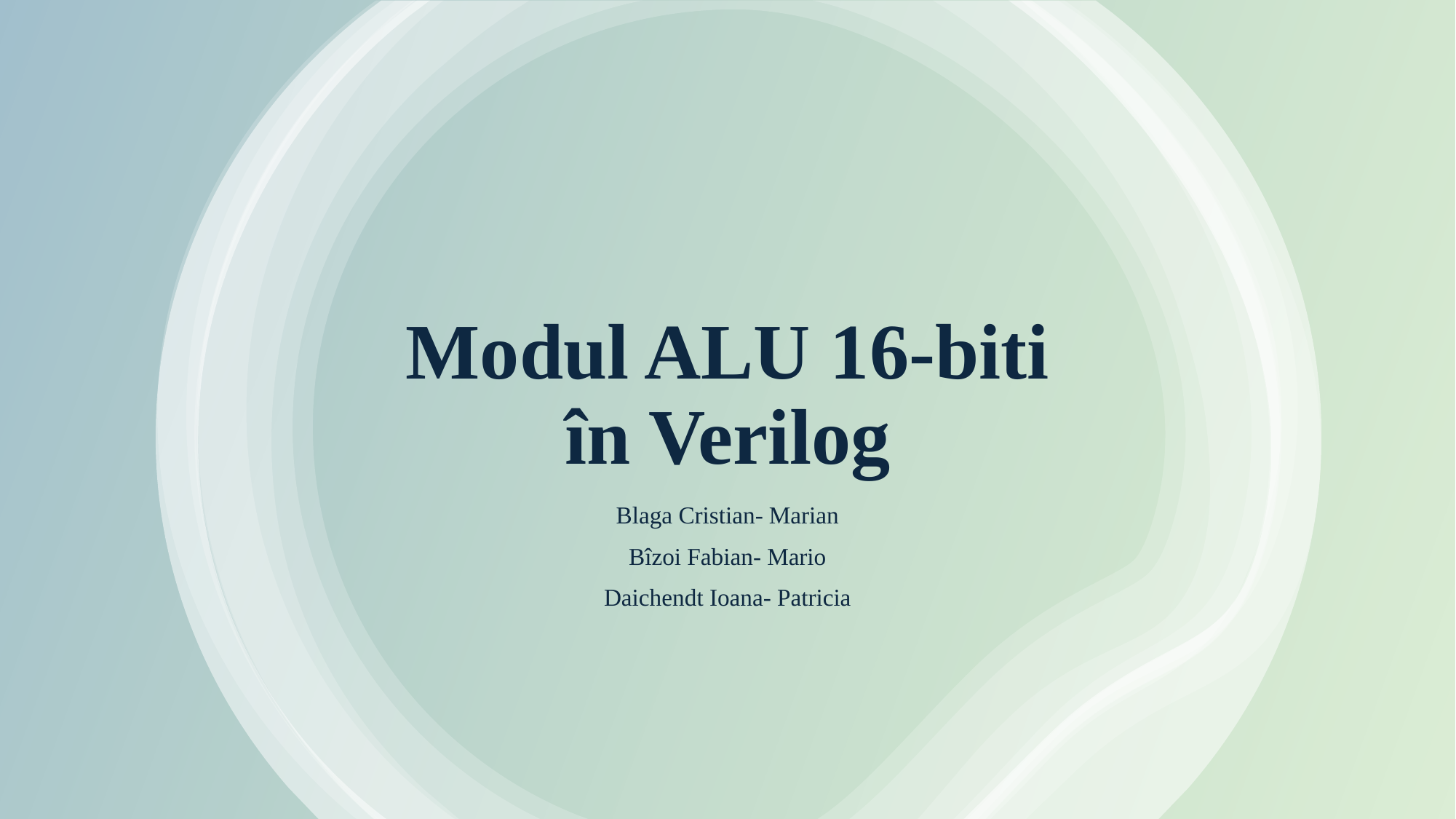

# Modul ALU 16-biti în Verilog
Blaga Cristian- Marian
Bîzoi Fabian- Mario
Daichendt Ioana- Patricia